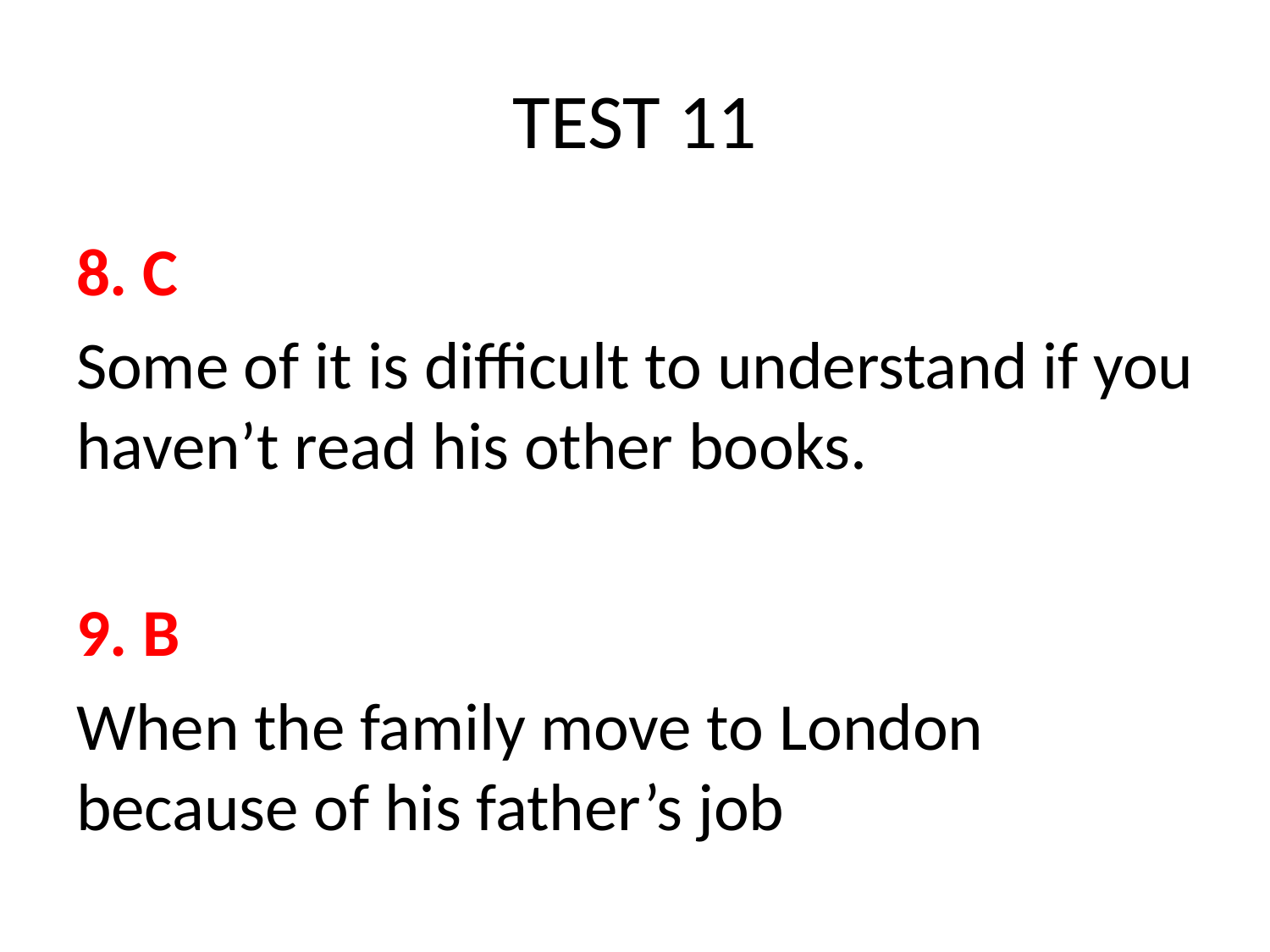

# TEST 11
8. C
Some of it is difficult to understand if you haven’t read his other books.

9. B
When the family move to London because of his father’s job